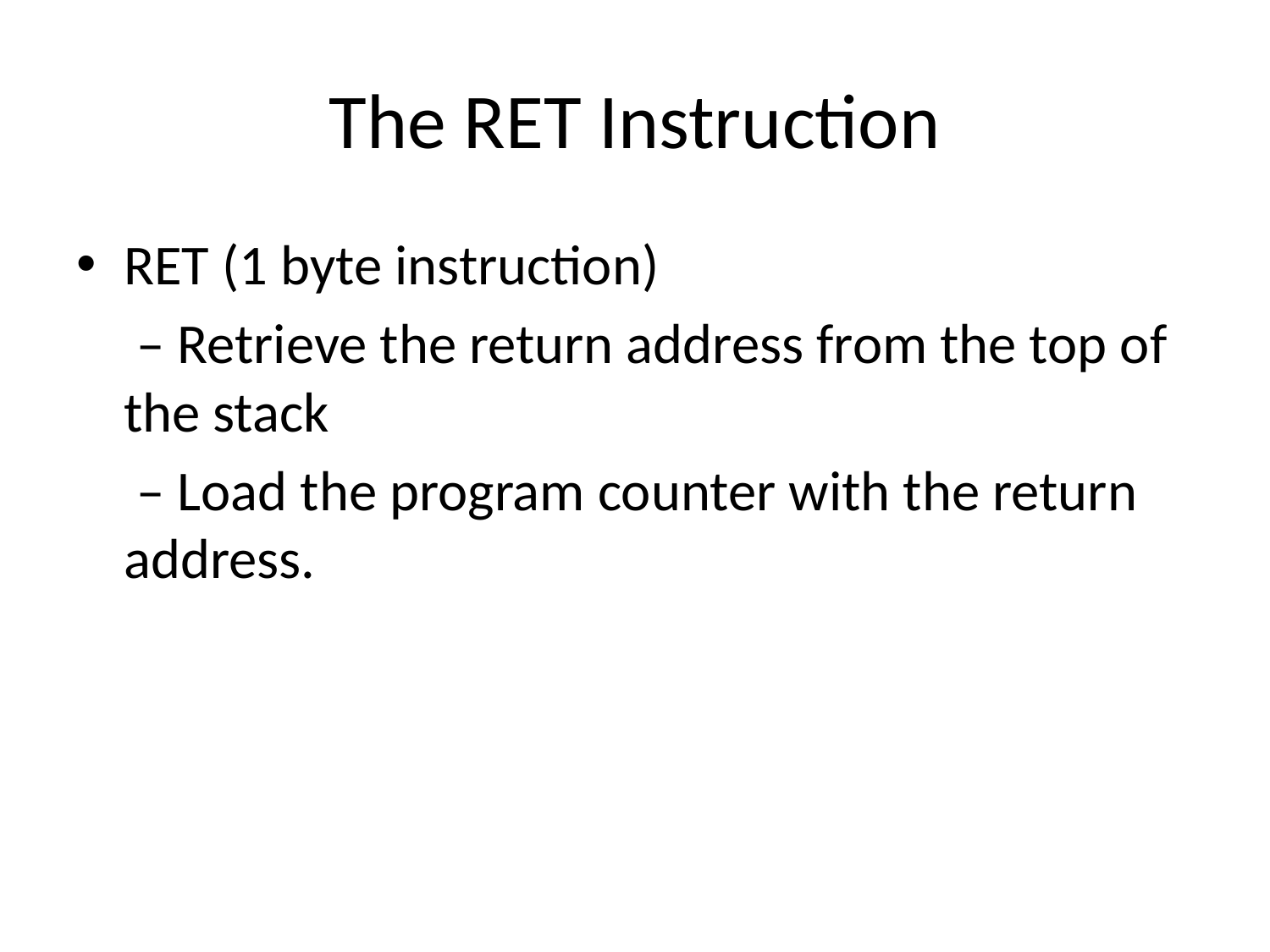

# The RET Instruction
RET (1 byte instruction)
	 – Retrieve the return address from the top of the stack
	 – Load the program counter with the return address.